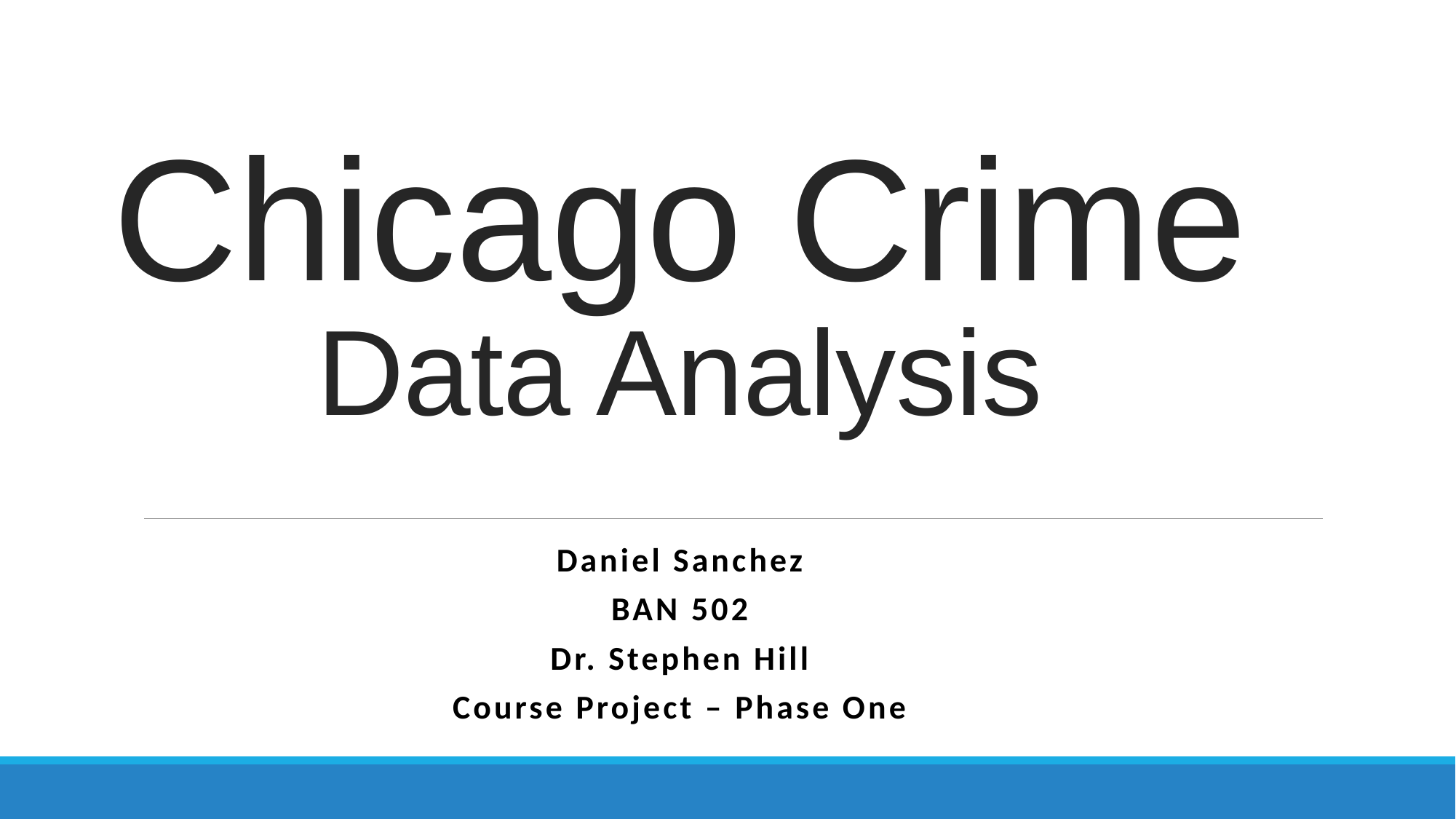

# Chicago Crime Data Analysis
Daniel Sanchez
BAN 502
Dr. Stephen Hill
Course Project – Phase One